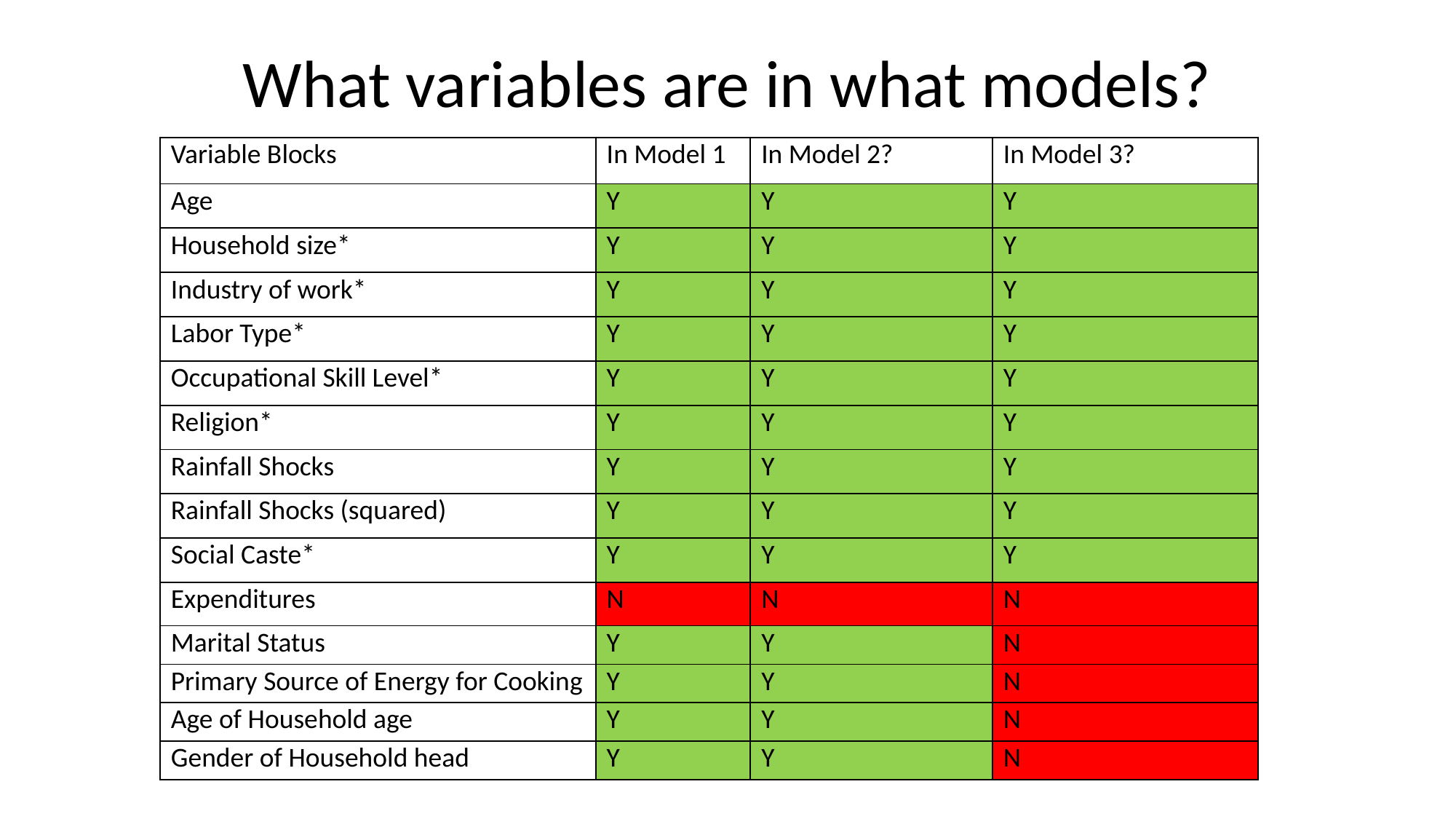

# What variables are in what models?
| Variable Blocks | In Model 1 | In Model 2? | In Model 3? |
| --- | --- | --- | --- |
| Age | Y | Y | Y |
| Household size\* | Y | Y | Y |
| Industry of work\* | Y | Y | Y |
| Labor Type\* | Y | Y | Y |
| Occupational Skill Level\* | Y | Y | Y |
| Religion\* | Y | Y | Y |
| Rainfall Shocks | Y | Y | Y |
| Rainfall Shocks (squared) | Y | Y | Y |
| Social Caste\* | Y | Y | Y |
| Expenditures | N | N | N |
| Marital Status | Y | Y | N |
| Primary Source of Energy for Cooking | Y | Y | N |
| Age of Household age | Y | Y | N |
| Gender of Household head | Y | Y | N |